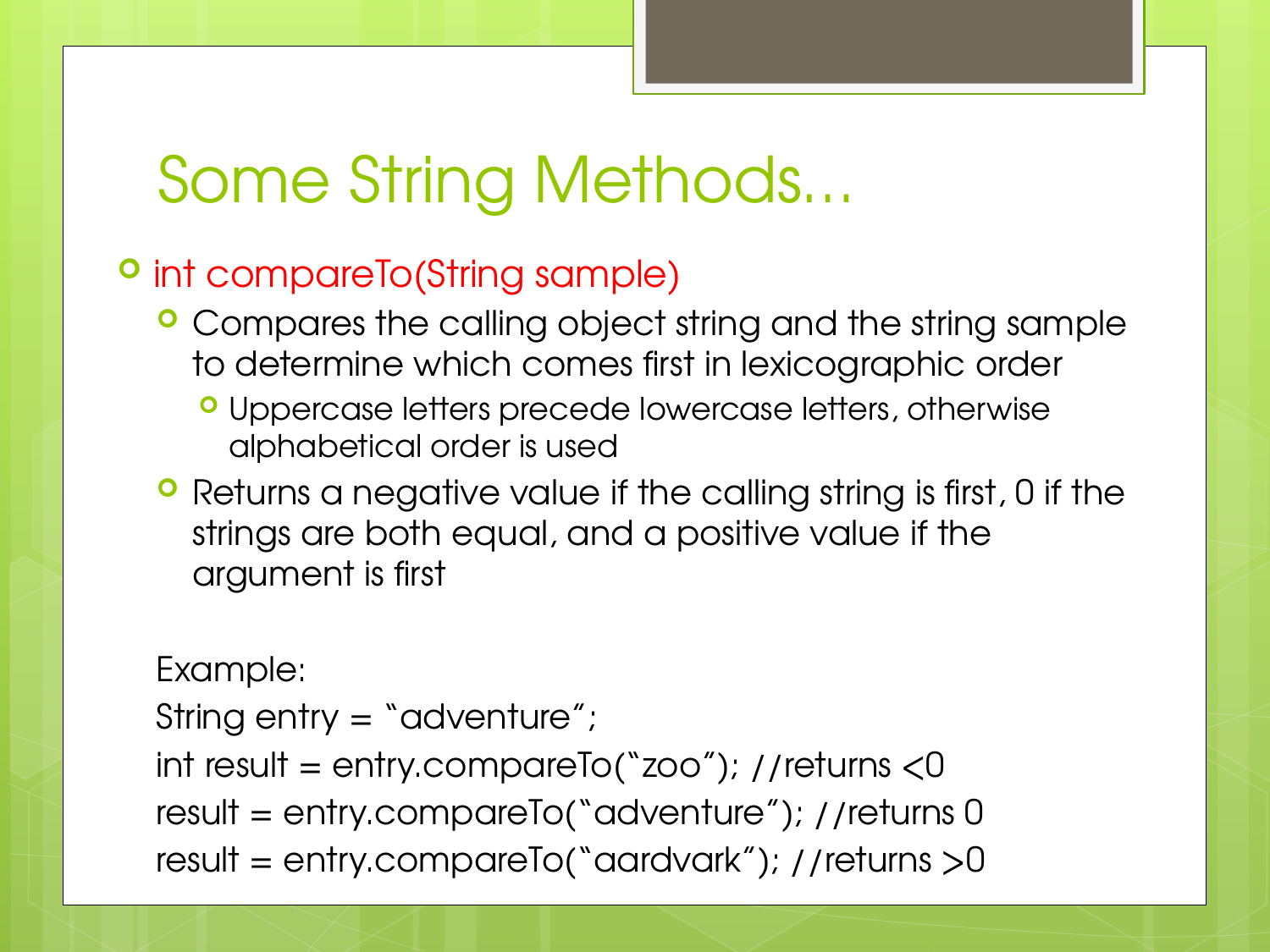

# Some String Methods…
int compareTo(String sample)
Compares the calling object string and the string sample to determine which comes first in lexicographic order
Uppercase letters precede lowercase letters, otherwise alphabetical order is used
Returns a negative value if the calling string is first, 0 if the strings are both equal, and a positive value if the argument is first

Example:
String entry = “adventure”;
int result = entry.compareTo(“zoo”); //returns <0
result = entry.compareTo(“adventure”); //returns 0
result = entry.compareTo(“aardvark”); //returns >0